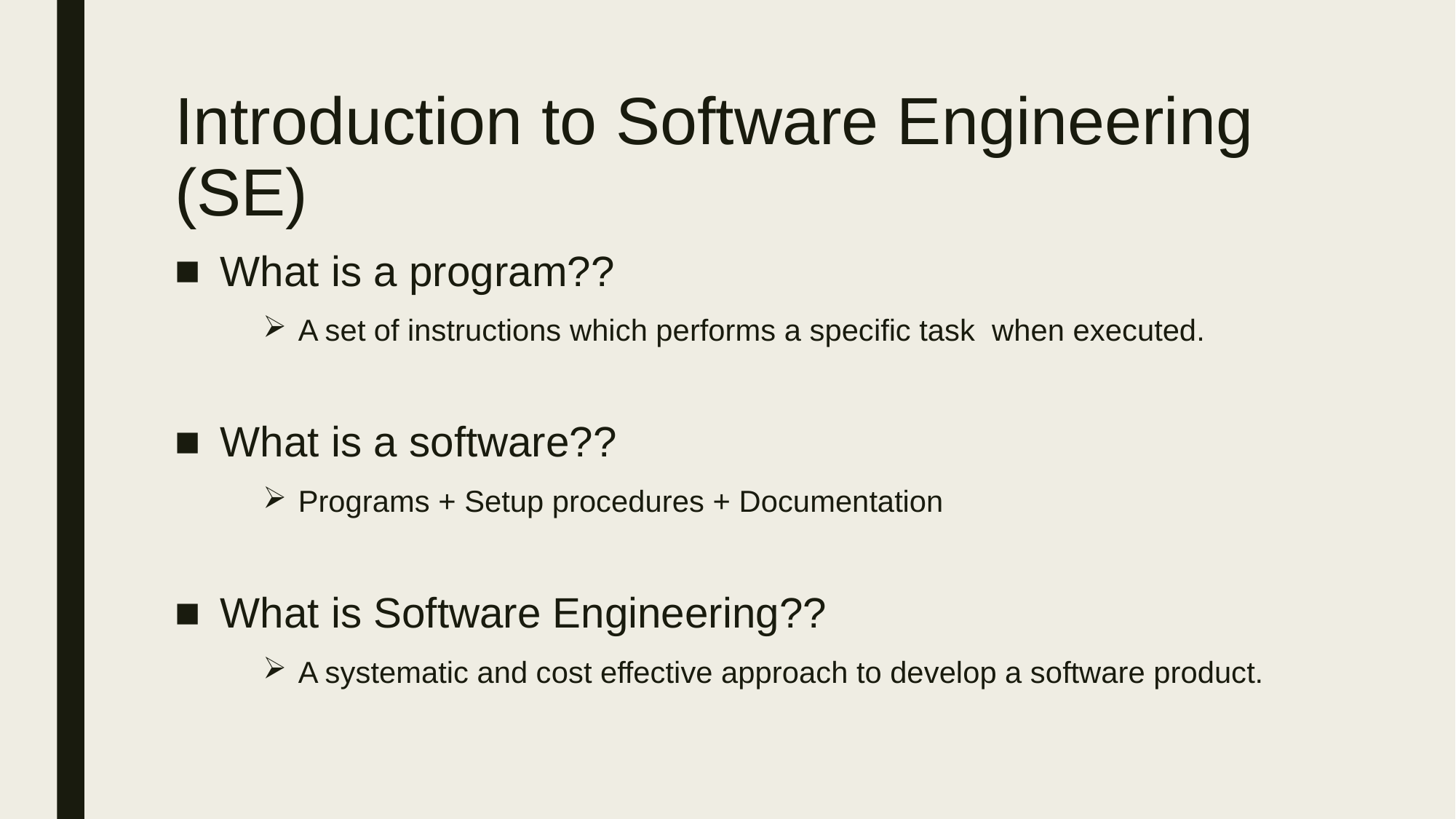

# Introduction to Software Engineering (SE)
What is a program??
A set of instructions which performs a specific task  when executed.

What is a software??
Programs + Setup procedures + Documentation

What is Software Engineering??
A systematic and cost effective approach to develop a software product.